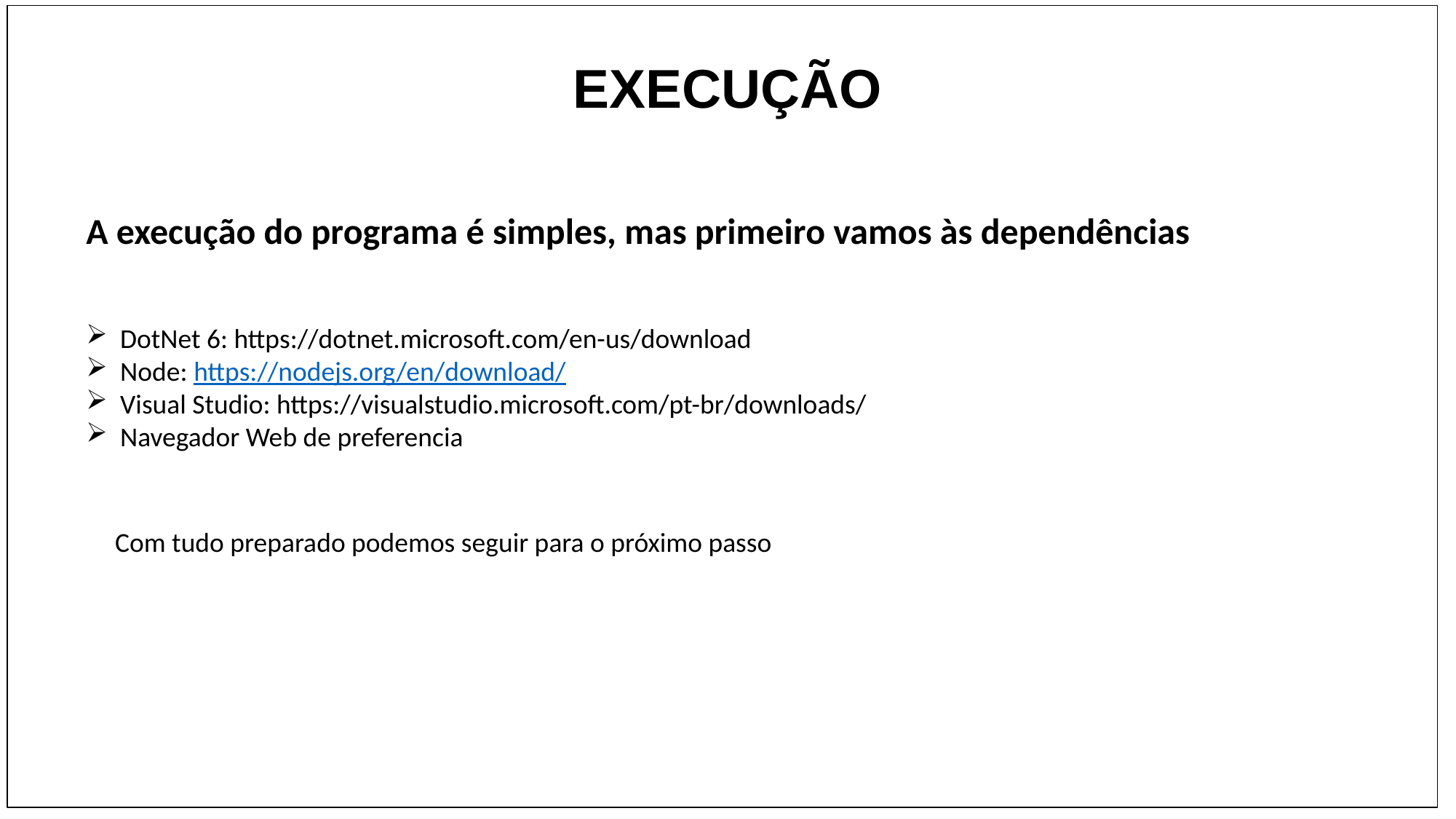

EXECUÇÃO
A execução do programa é simples, mas primeiro vamos às dependências
DotNet 6: https://dotnet.microsoft.com/en-us/download
Node: https://nodejs.org/en/download/
Visual Studio: https://visualstudio.microsoft.com/pt-br/downloads/
Navegador Web de preferencia
Com tudo preparado podemos seguir para o próximo passo